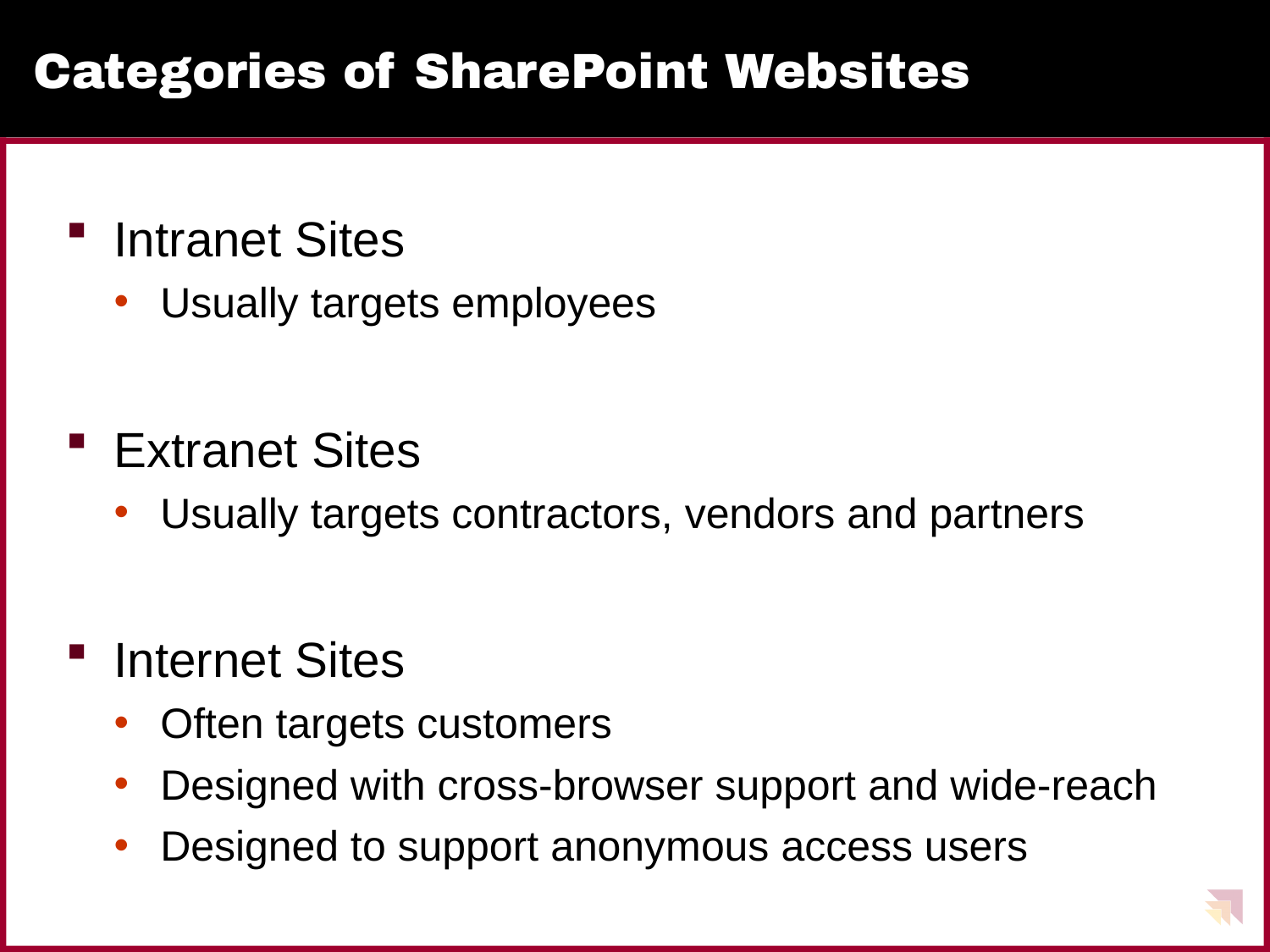

# Categories of SharePoint Websites
Intranet Sites
Usually targets employees

Extranet Sites
Usually targets contractors, vendors and partners

Internet Sites
Often targets customers
Designed with cross-browser support and wide-reach
Designed to support anonymous access users